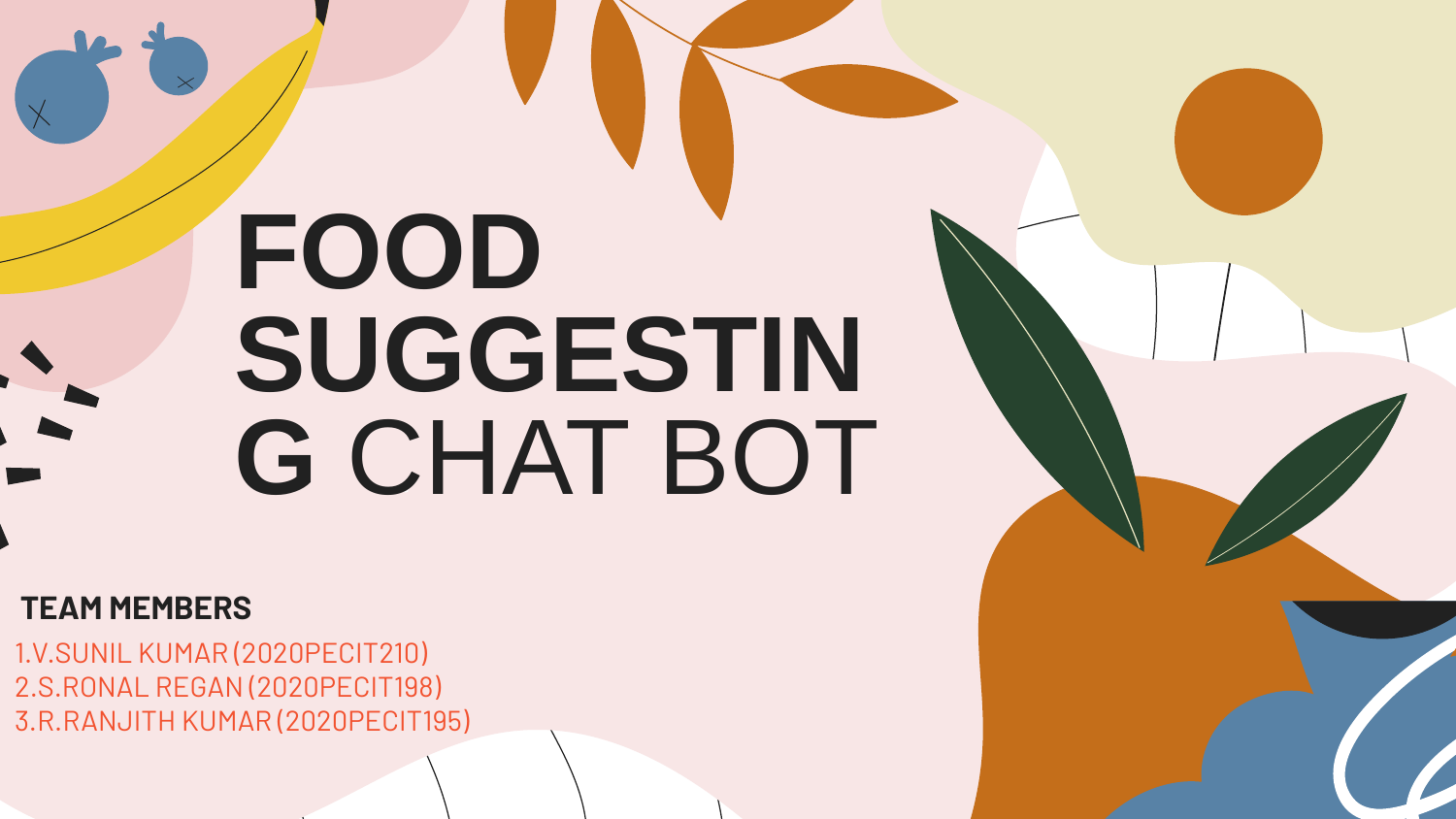

# FOOD SUGGESTING CHAT BOT
TEAM MEMBERS

1.V.SUNIL KUMAR (2020PECIT210)
2.S.RONAL REGAN (2020PECIT198)
3.R.RANJITH KUMAR (2020PECIT195)